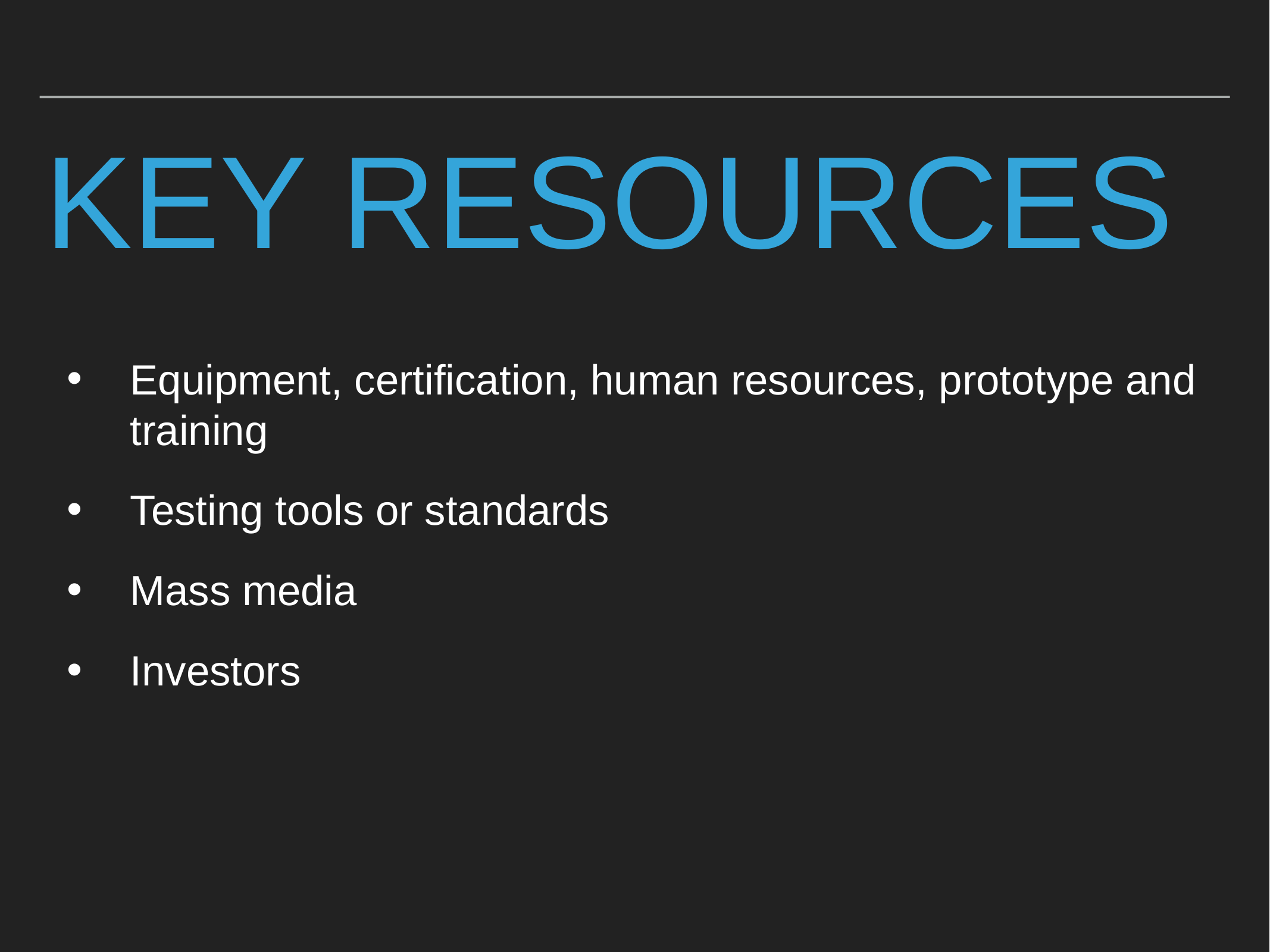

# KEY RESOURCES
Equipment, certification, human resources, prototype and training
Testing tools or standards
Mass media
Investors